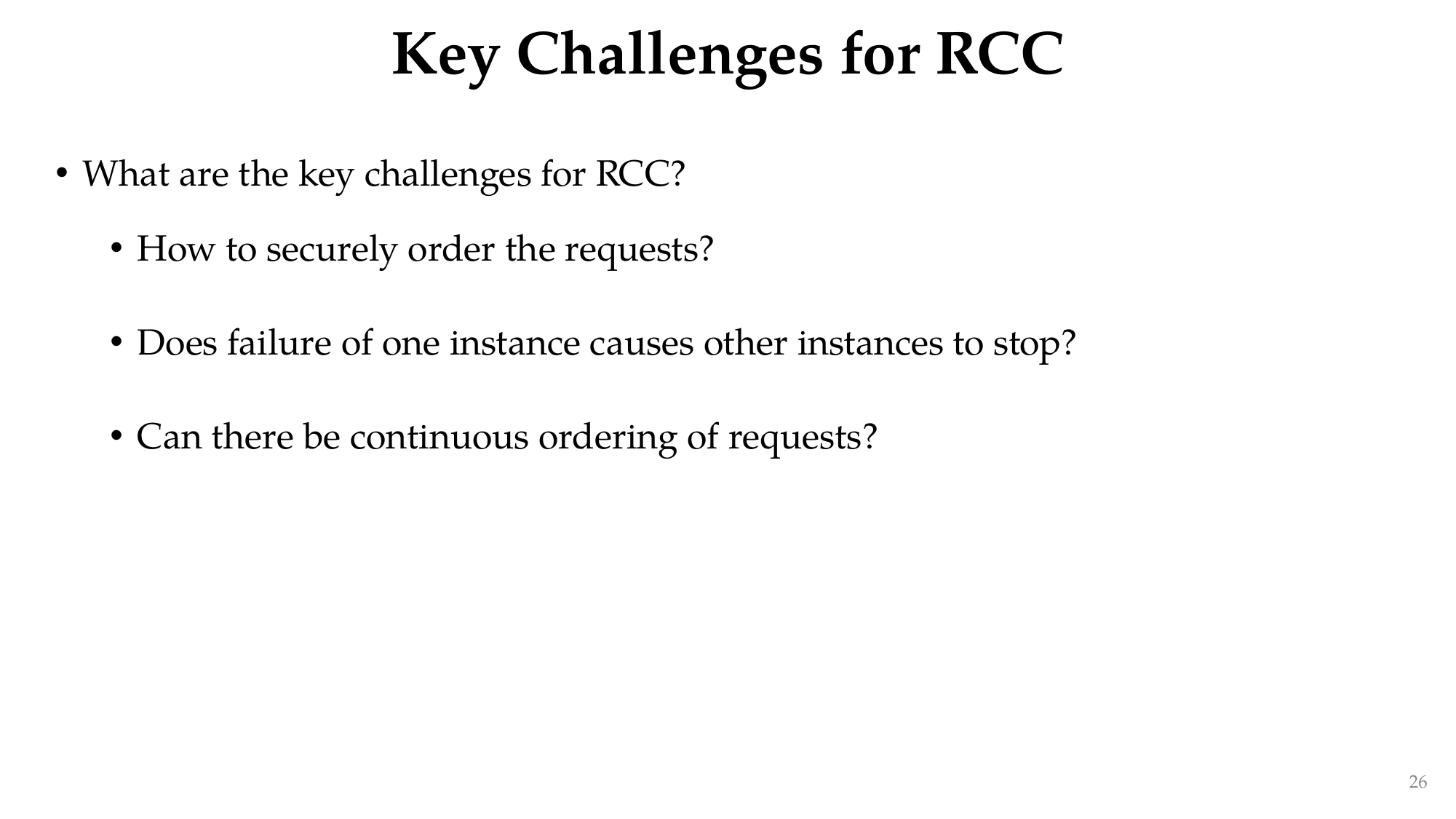

# Key Challenges for RCC
What are the key challenges for RCC?

How to securely order the requests?

Does failure of one instance causes other instances to stop?

Can there be continuous ordering of requests?

26